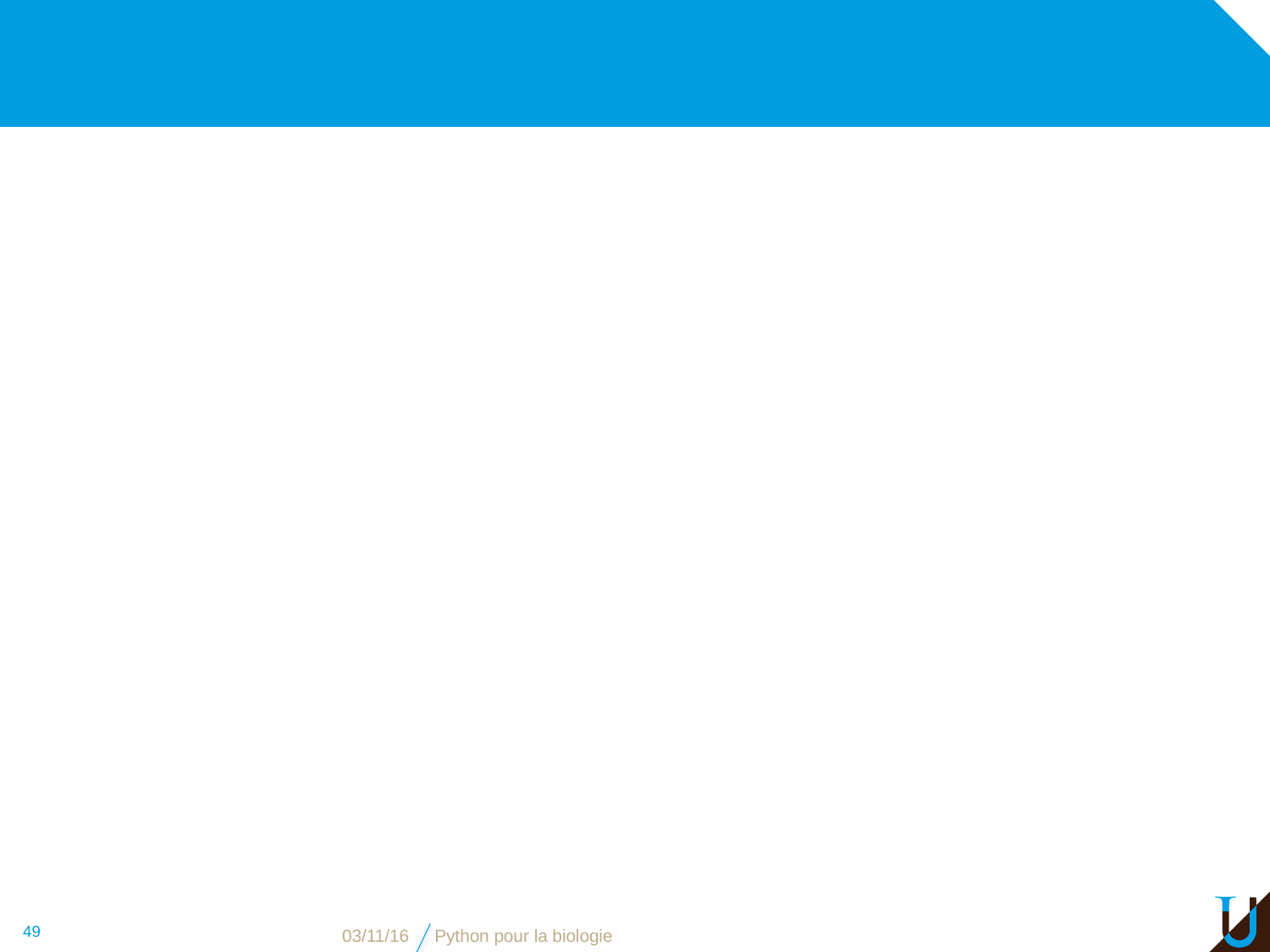

#

49
03/11/16
Python pour la biologie